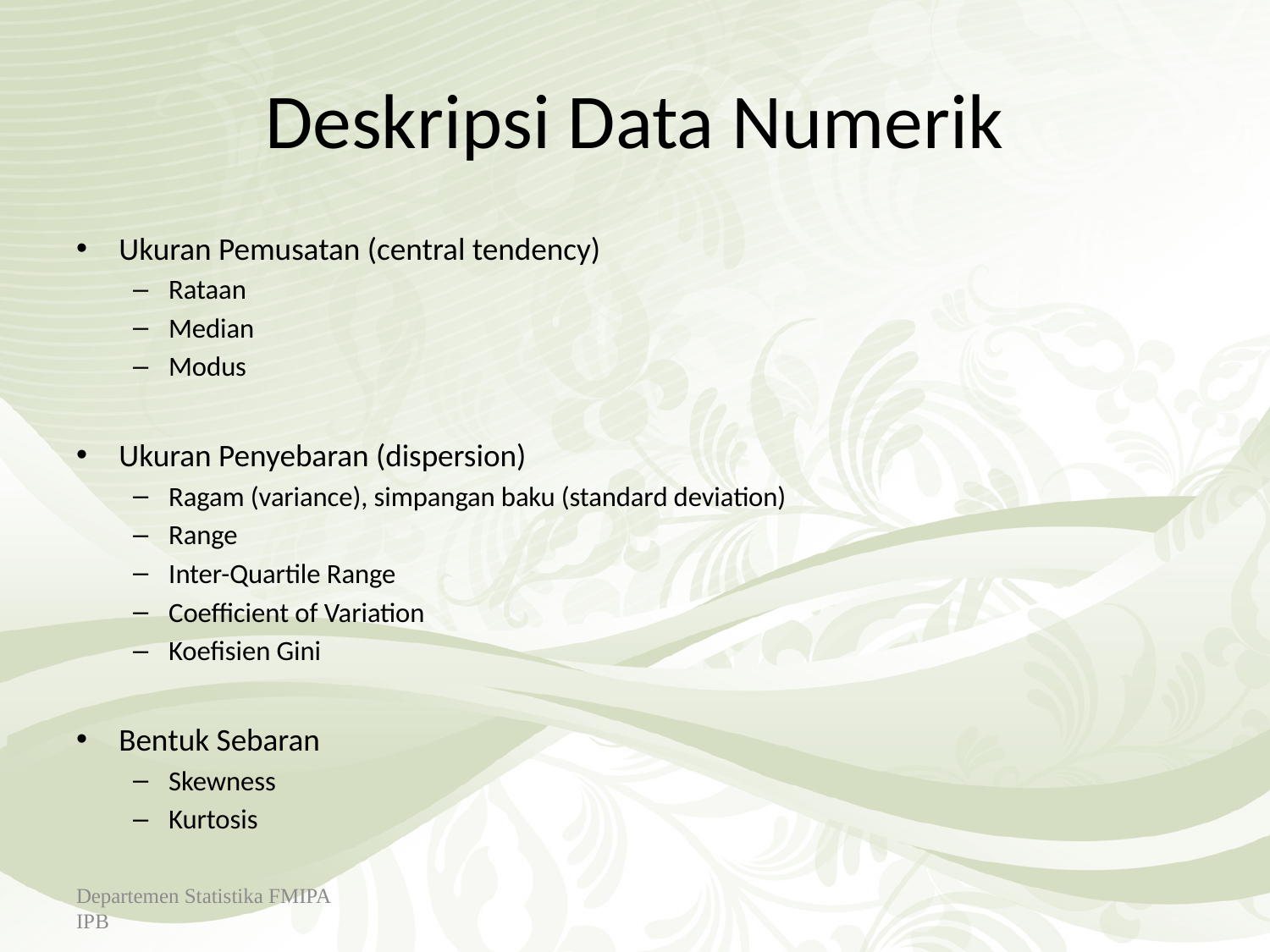

Departemen Statistika FMIPA IPB
69
# Deskripsi Data Numerik
Ukuran Pemusatan (central tendency)
Rataan
Median
Modus

Ukuran Penyebaran (dispersion)
Ragam (variance), simpangan baku (standard deviation)
Range
Inter-Quartile Range
Coefficient of Variation
Koefisien Gini

Bentuk Sebaran
Skewness
Kurtosis